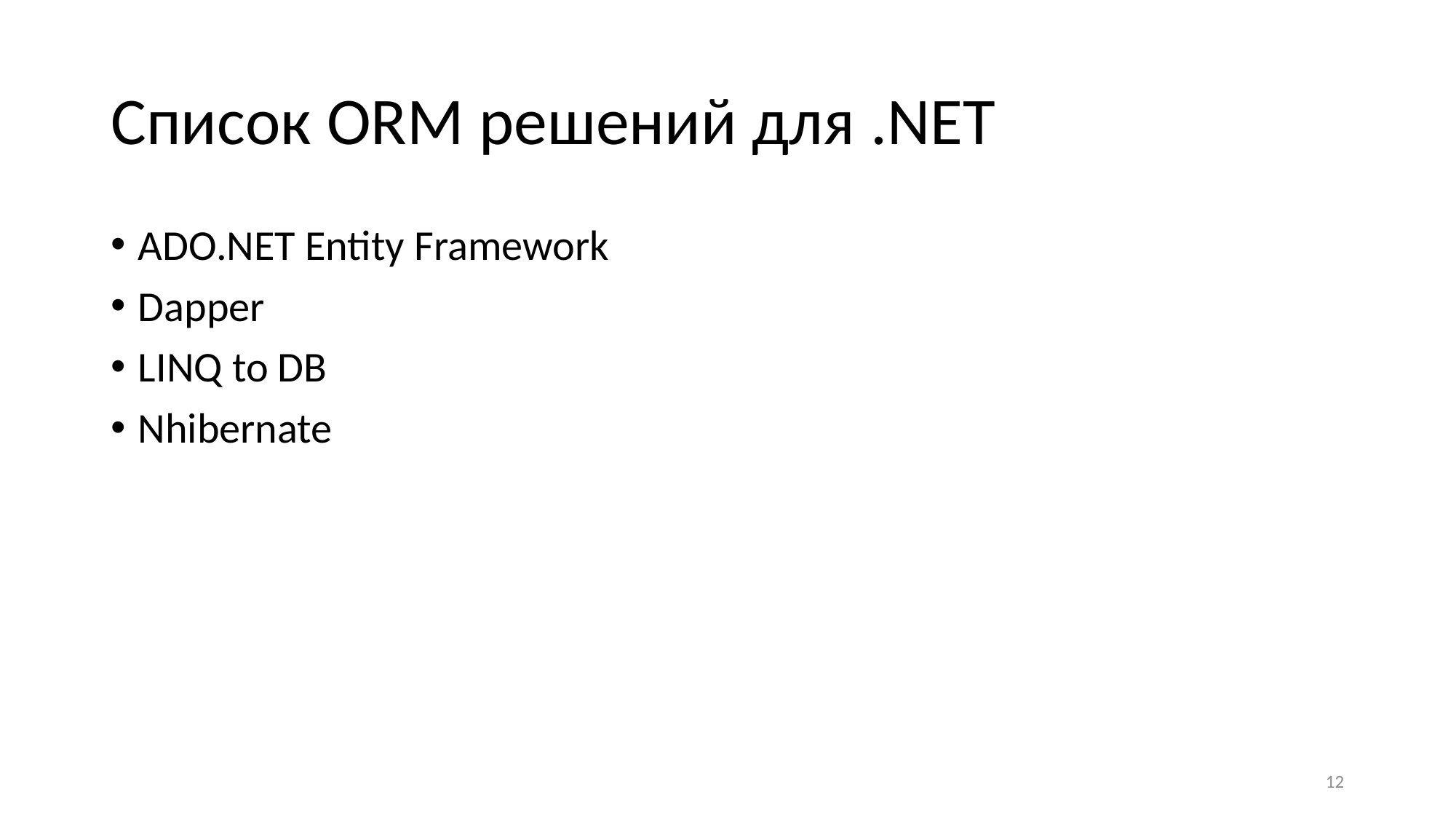

# Список ORM решений для .NET
ADO.NET Entity Framework
Dapper
LINQ to DB
Nhibernate

12